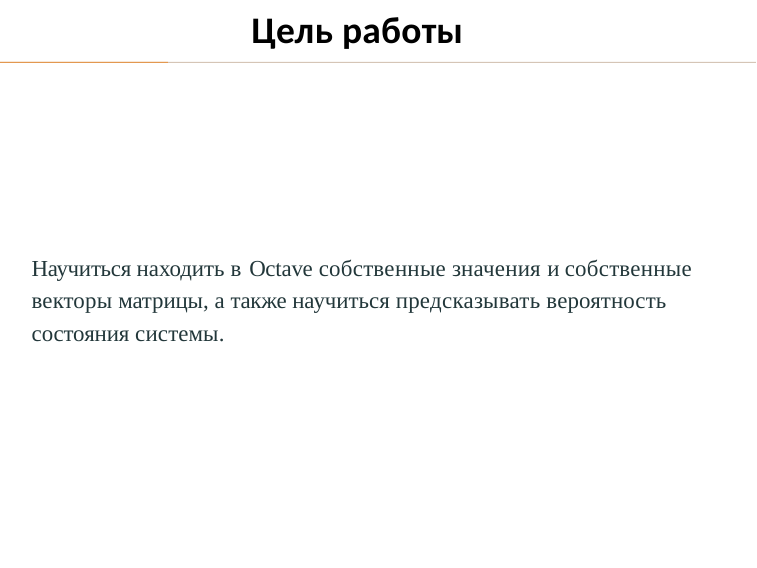

# Цель работы

Научиться находить в Octave собственные значения и собственные векторы матрицы, а также научиться предсказывать вероятность состояния системы.